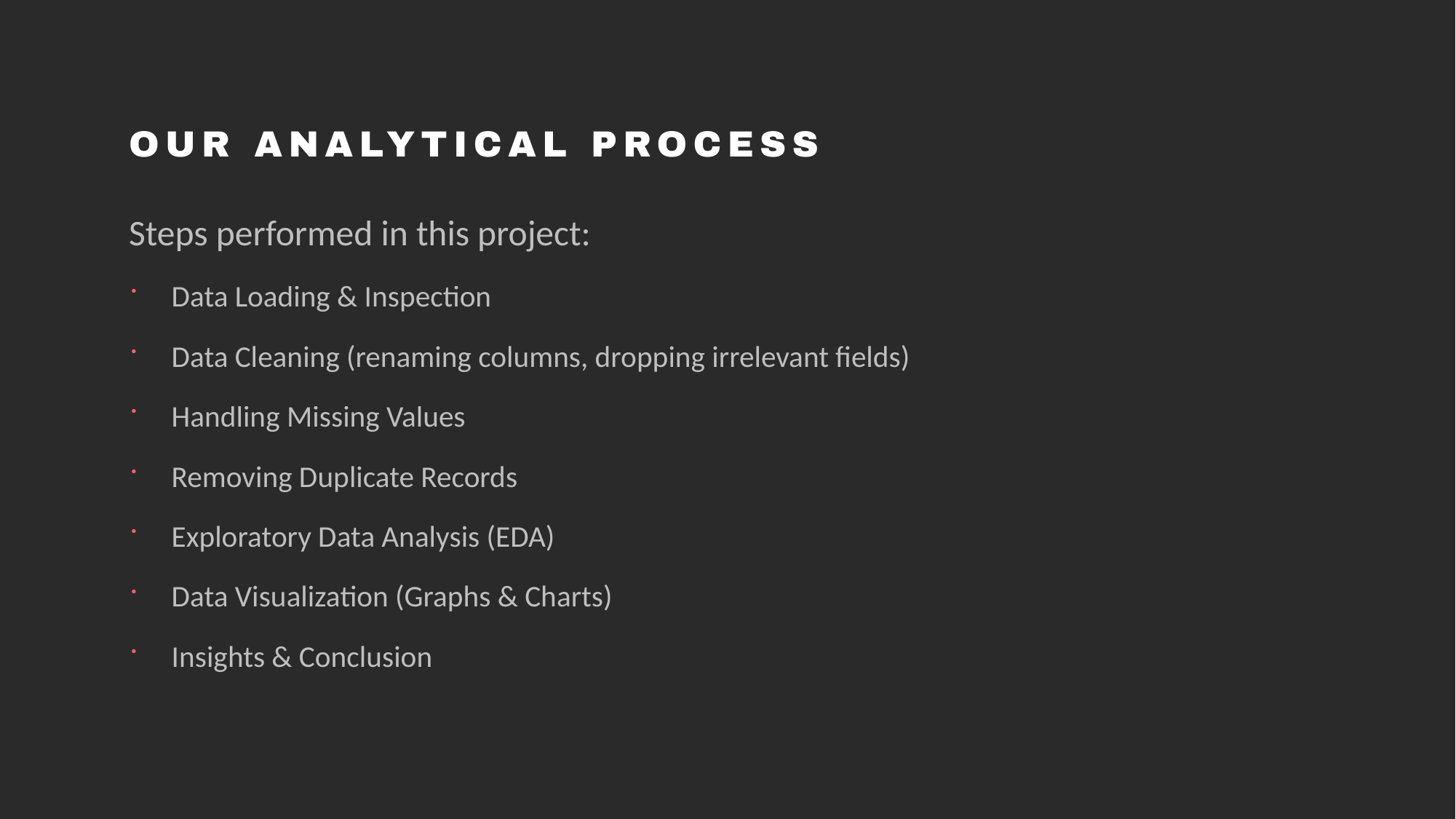

# Our Analytical Process
Steps performed in this project:
Data Loading & Inspection
Data Cleaning (renaming columns, dropping irrelevant fields)
Handling Missing Values
Removing Duplicate Records
Exploratory Data Analysis (EDA)
Data Visualization (Graphs & Charts)
Insights & Conclusion